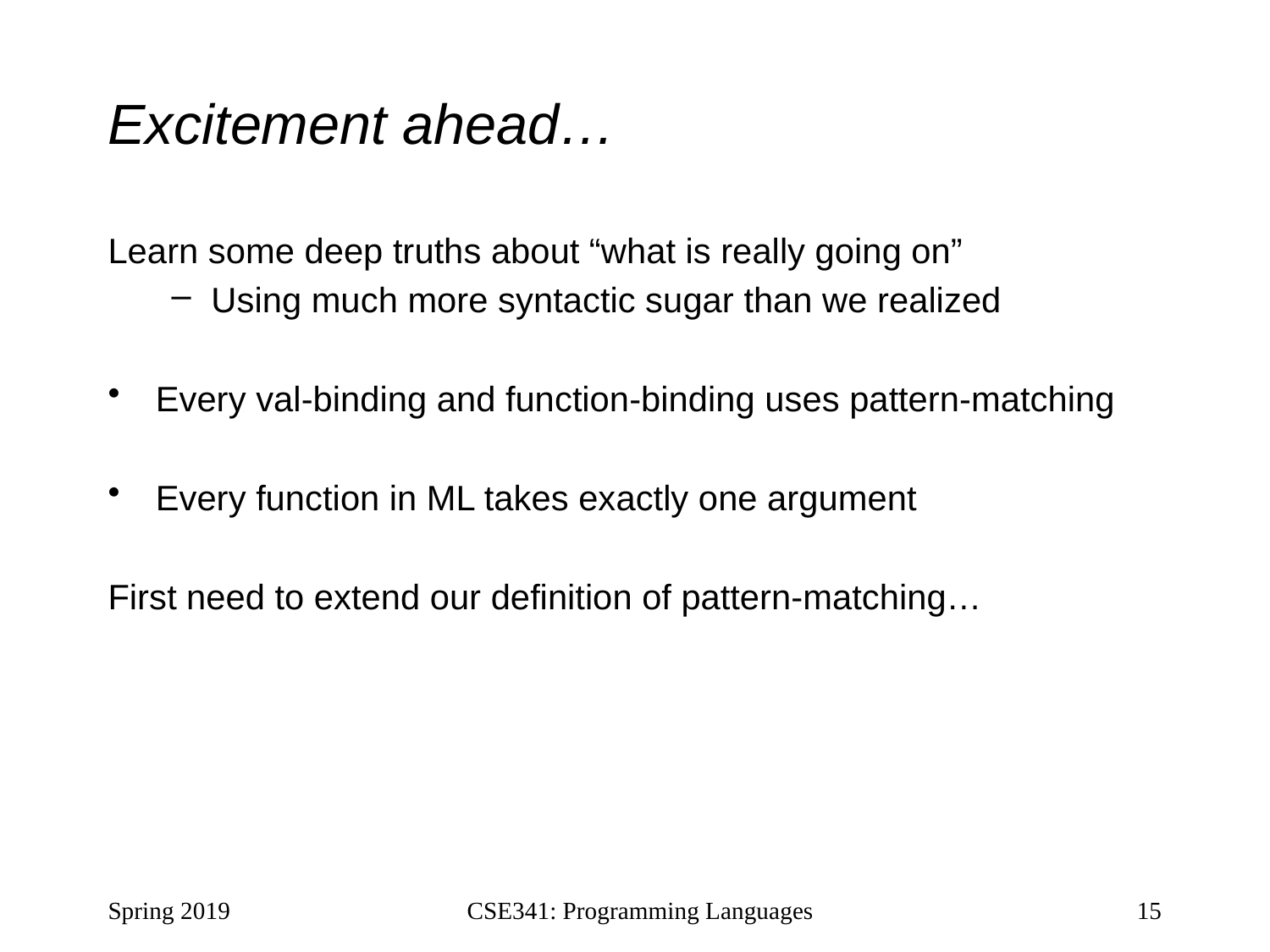

# Excitement ahead…
Learn some deep truths about “what is really going on”
Using much more syntactic sugar than we realized

Every val-binding and function-binding uses pattern-matching

Every function in ML takes exactly one argument

First need to extend our definition of pattern-matching…
Spring 2019
CSE341: Programming Languages
15